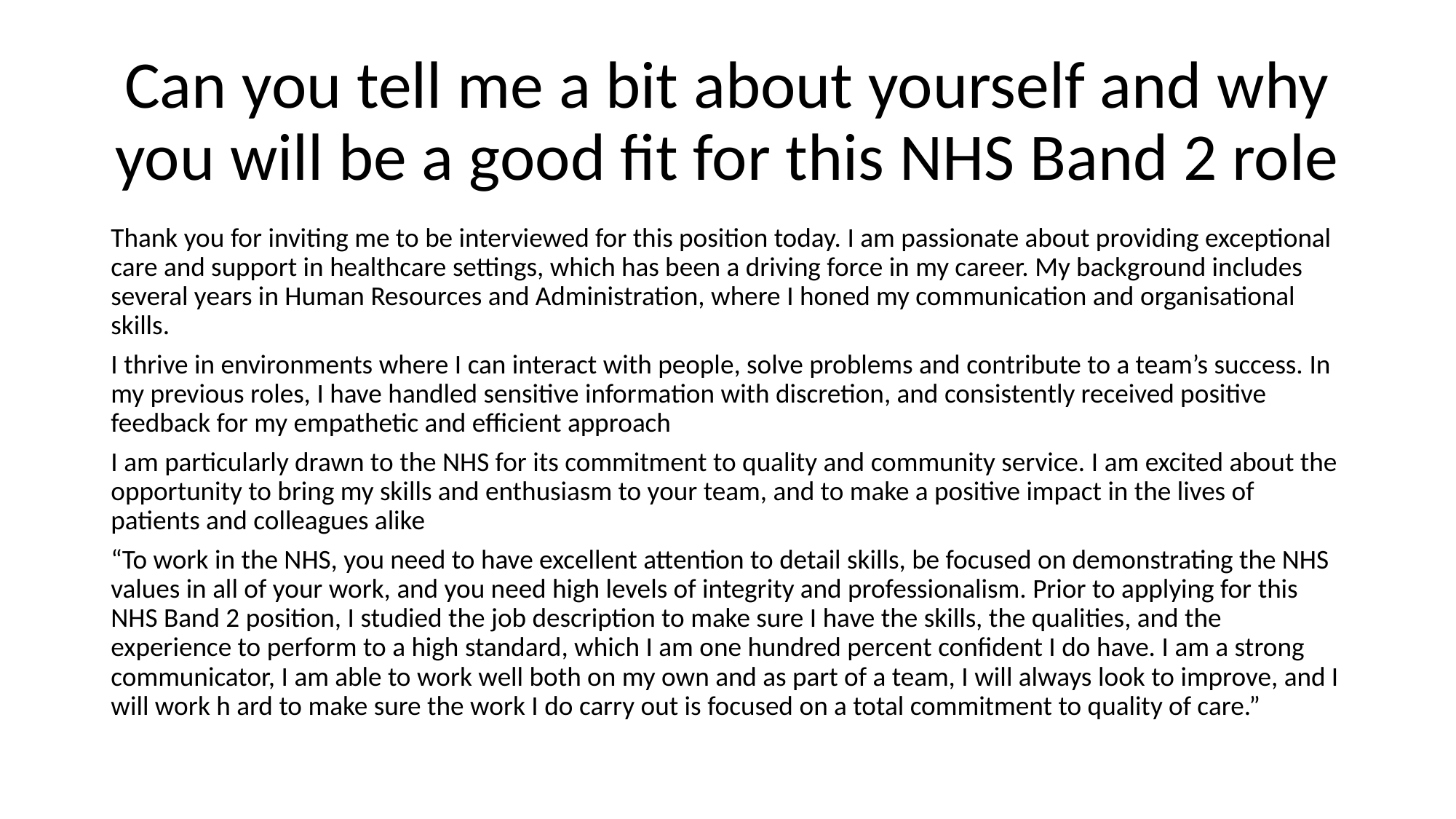

# Can you tell me a bit about yourself and why you will be a good fit for this NHS Band 2 role
Thank you for inviting me to be interviewed for this position today. I am passionate about providing exceptional care and support in healthcare settings, which has been a driving force in my career. My background includes several years in Human Resources and Administration, where I honed my communication and organisational skills.
I thrive in environments where I can interact with people, solve problems and contribute to a team’s success. In my previous roles, I have handled sensitive information with discretion, and consistently received positive feedback for my empathetic and efficient approach
I am particularly drawn to the NHS for its commitment to quality and community service. I am excited about the opportunity to bring my skills and enthusiasm to your team, and to make a positive impact in the lives of patients and colleagues alike
“To work in the NHS, you need to have excellent attention to detail skills, be focused on demonstrating the NHS values in all of your work, and you need high levels of integrity and professionalism. Prior to applying for this NHS Band 2 position, I studied the job description to make sure I have the skills, the qualities, and the experience to perform to a high standard, which I am one hundred percent confident I do have. I am a strong communicator, I am able to work well both on my own and as part of a team, I will always look to improve, and I will work h ard to make sure the work I do carry out is focused on a total commitment to quality of care.”